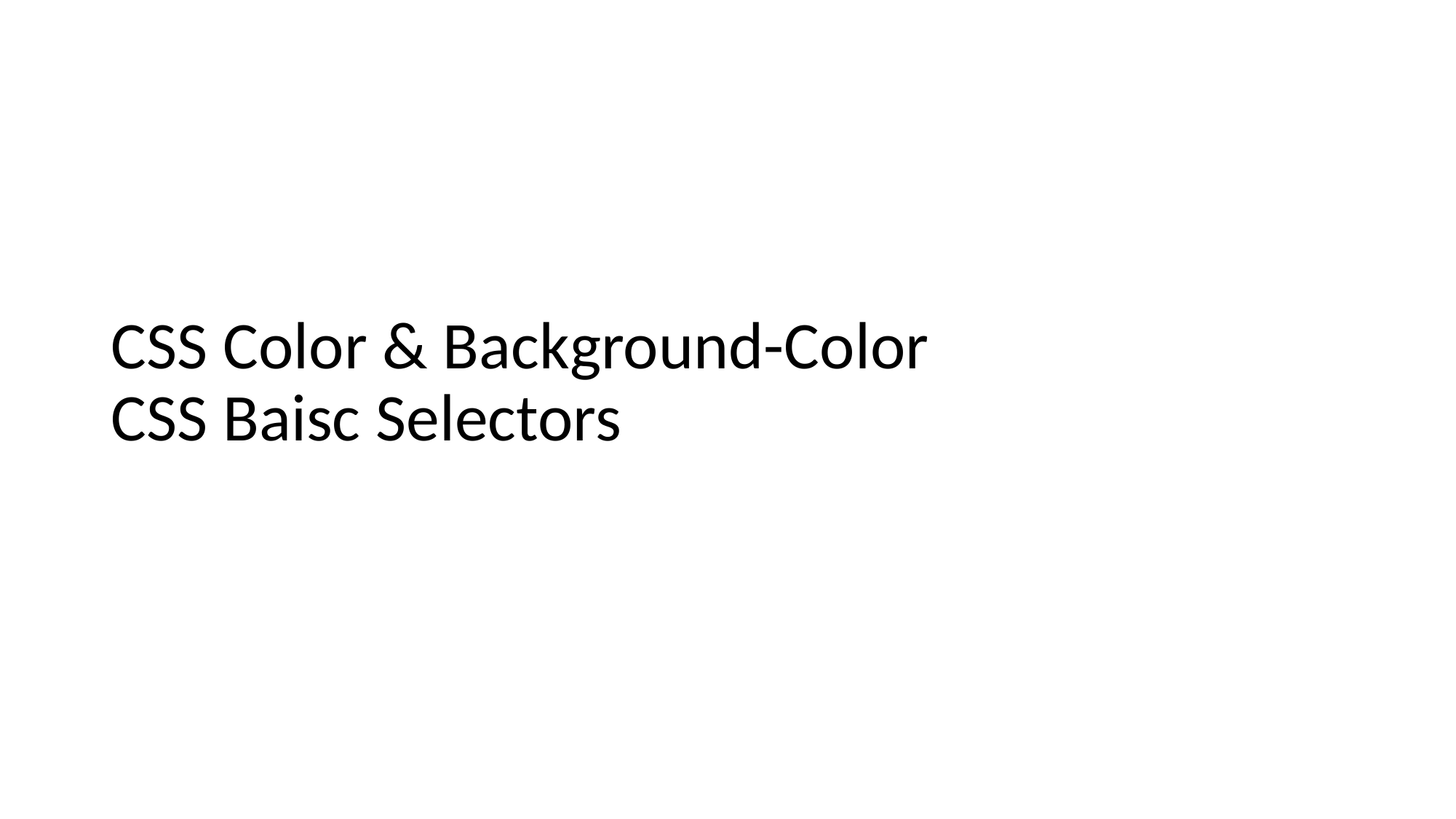

# CSS Color & Background-Color CSS Baisc Selectors